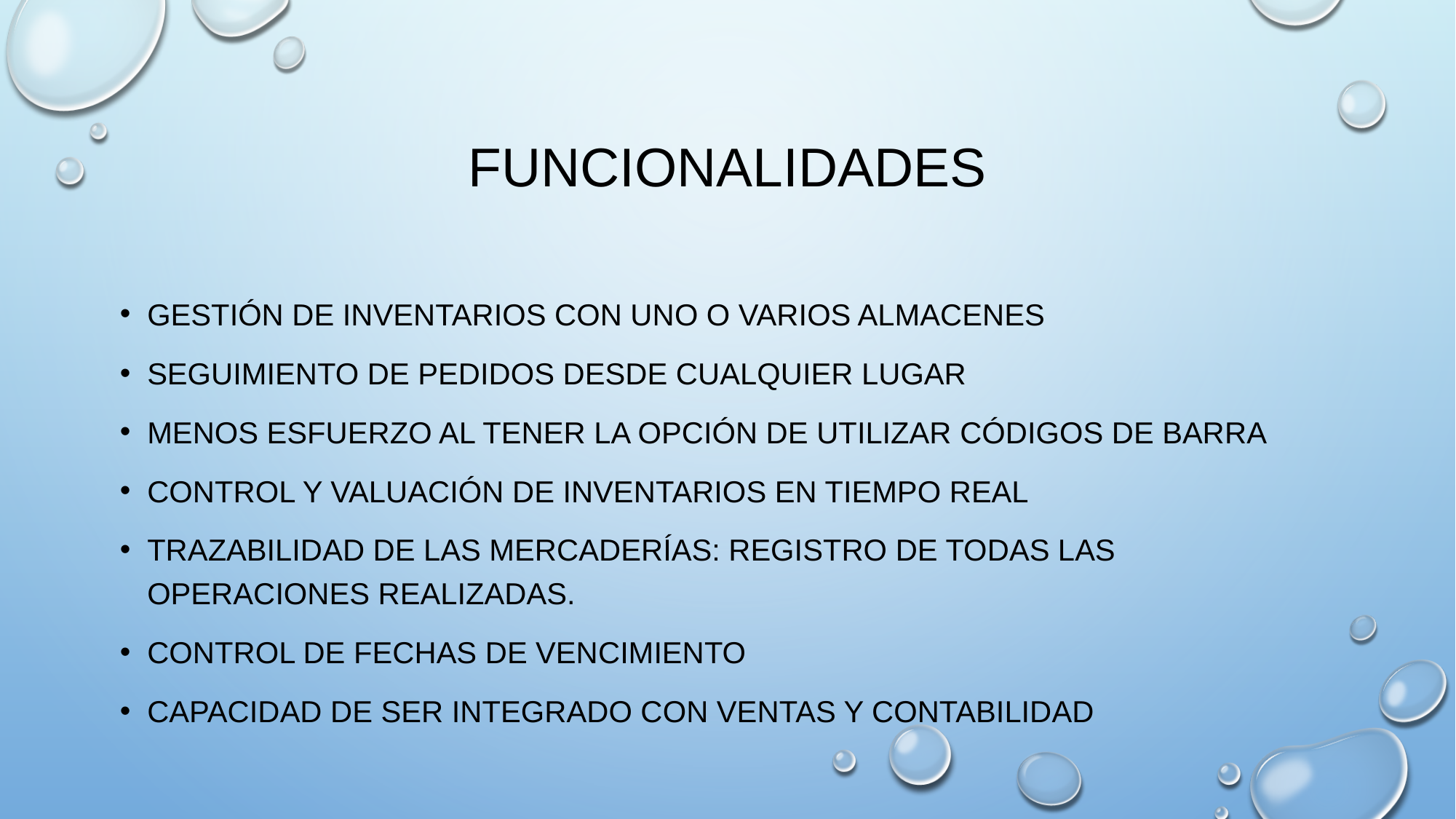

# Funcionalidades
Gestión de inventarios con uno o varios almacenes
Seguimiento de pedidos desde cualquier lugar
Menos esfuerzo al tener la opción de utilizar códigos de barra
Control y valuación de inventarios en tiempo real
Trazabilidad de las mercaderías: registro de todas las operaciones realizadas.
Control de fechas de vencimiento
Capacidad de ser integrado con ventas y contabilidad